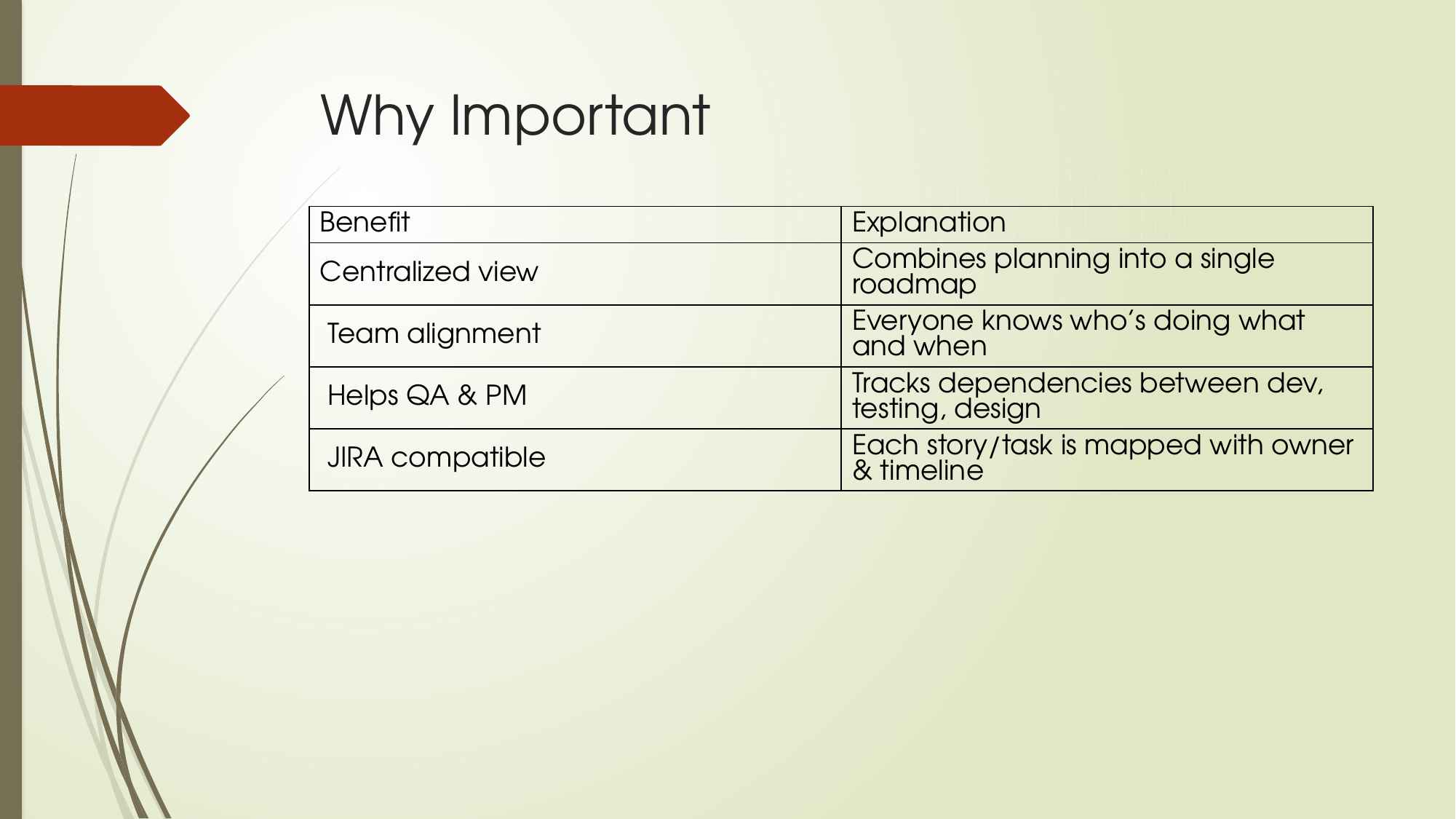

# Why Important
| Benefit | Explanation |
| --- | --- |
| Centralized view | Combines planning into a single roadmap |
| Team alignment | Everyone knows who’s doing what and when |
| Helps QA & PM | Tracks dependencies between dev, testing, design |
| JIRA compatible | Each story/task is mapped with owner & timeline |